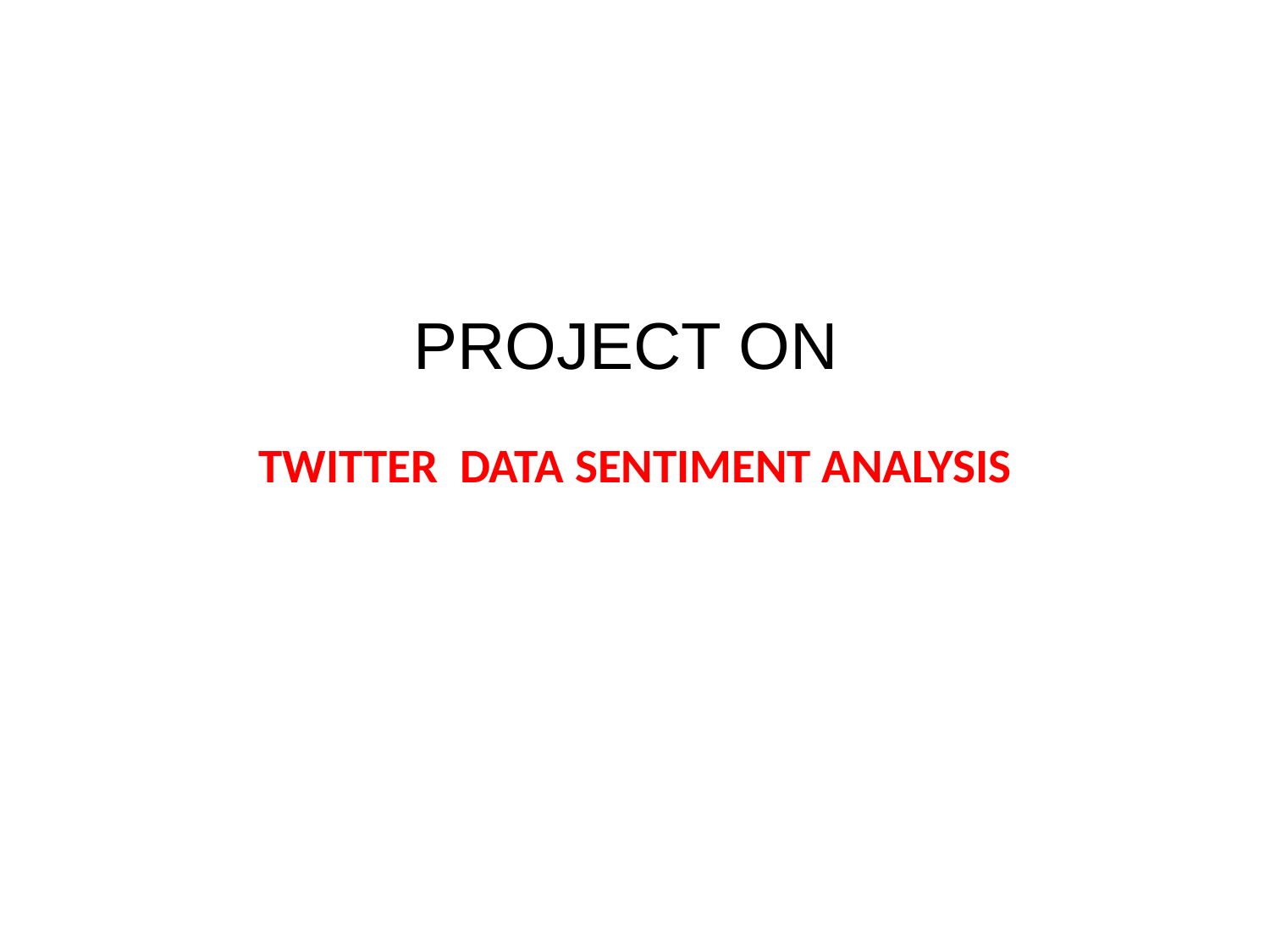

# PROJECT ON   TWITTER  DATA SENTIMENT ANALYSIS